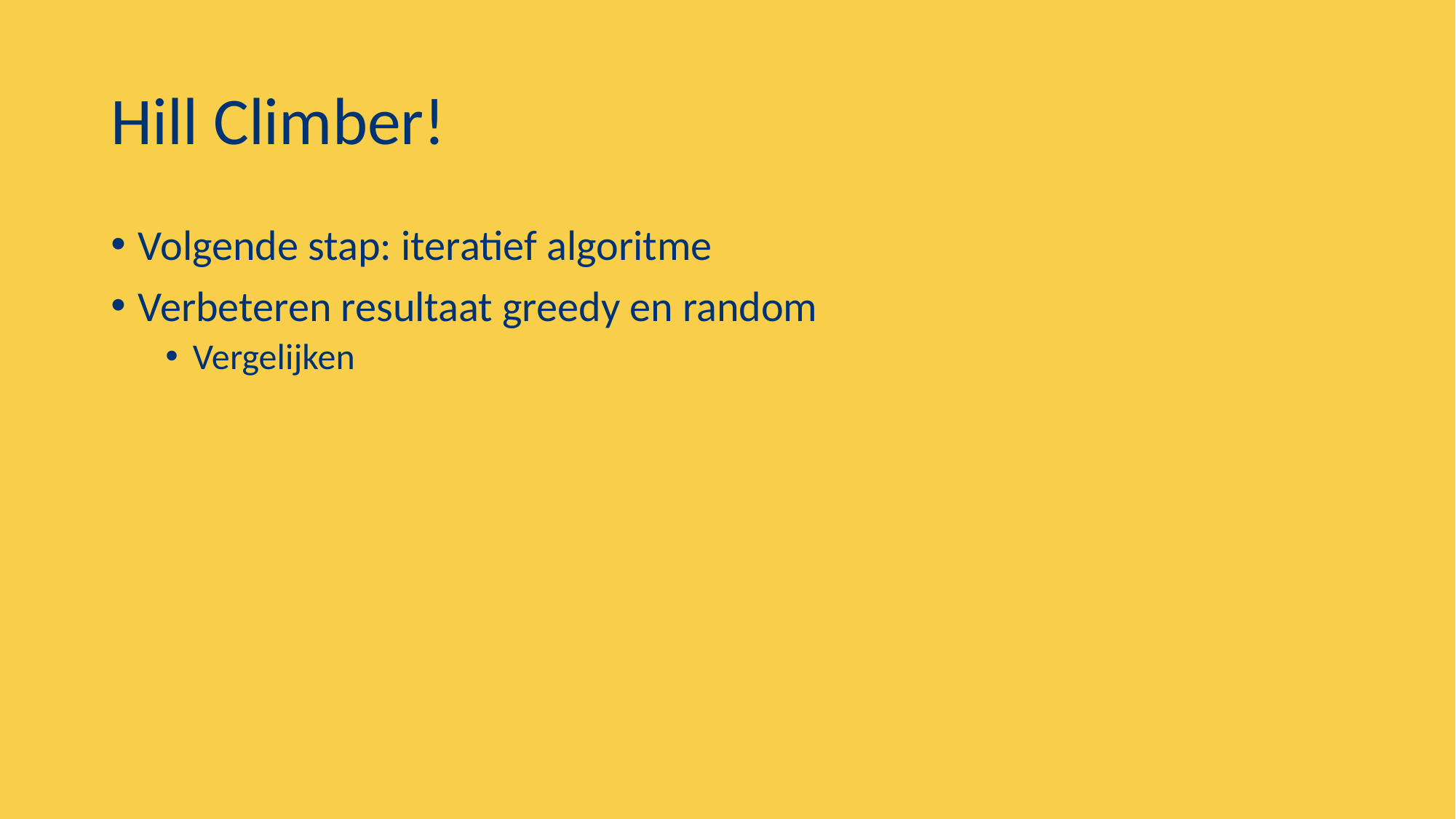

# Hill Climber!
Volgende stap: iteratief algoritme
Verbeteren resultaat greedy en random
Vergelijken